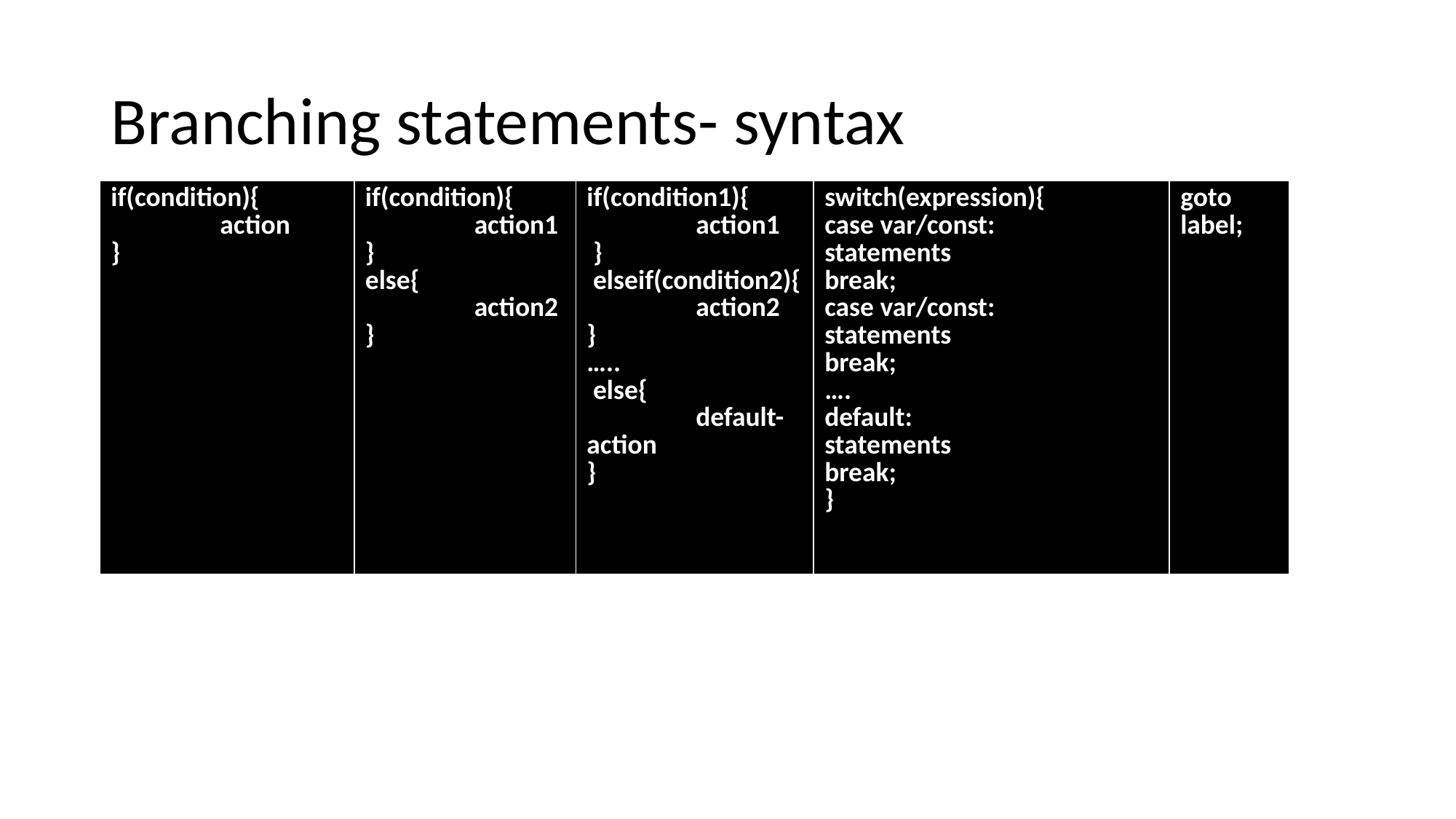

# Branching statements- syntax
| if(condition){ action } | if(condition){ action1 } else{ action2 } | if(condition1){ action1 } elseif(condition2){ action2 } ….. else{ default-action } | switch(expression){ case var/const: statements break; case var/const: statements break; …. default: statements break; } | goto label; |
| --- | --- | --- | --- | --- |